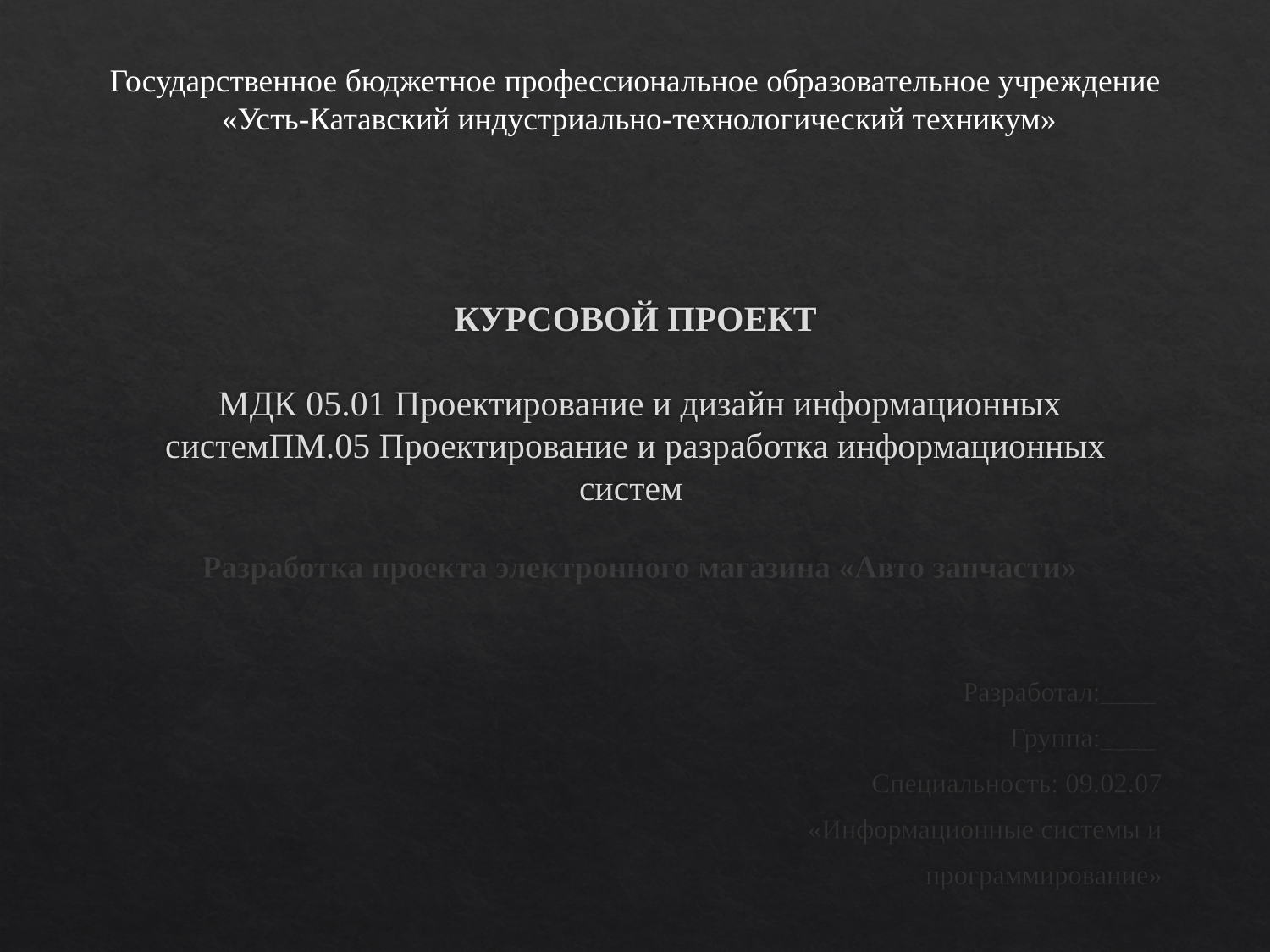

Государственное бюджетное профессиональное образовательное учреждение
 «Усть-Катавский индустриально-технологический техникум»

# КУРСОВОЙ ПРОЕКТ МДК 05.01 Проектирование и дизайн информационных системПМ.05 Проектирование и разработка информационных систем    Разработка проекта электронного магазина «Авто запчасти»
Разработал:____
Группа:____
Специальность: 09.02.07
«Информационные системы и
 программирование»